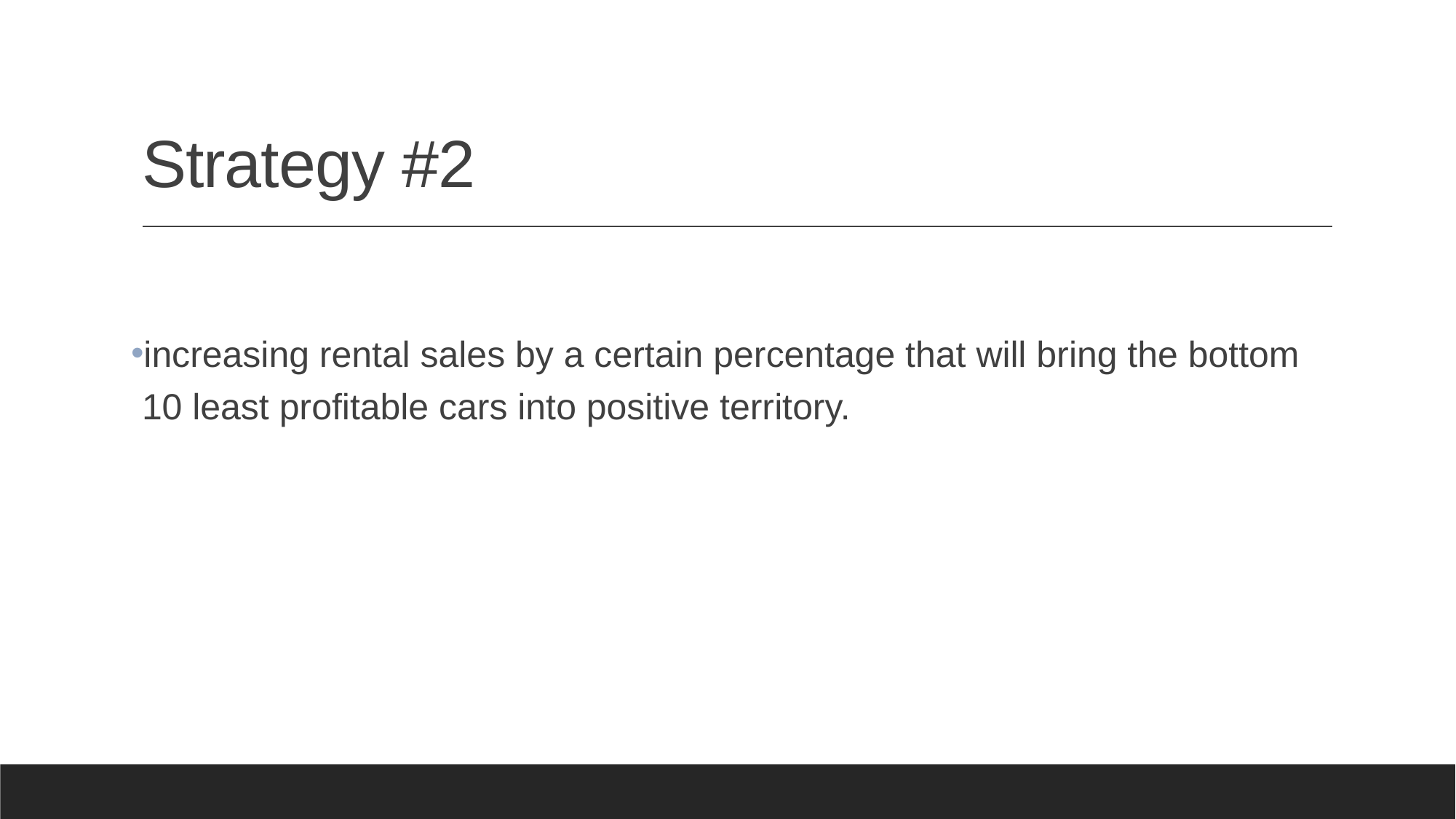

# Strategy #2

increasing rental sales by a certain percentage that will bring the bottom 10 least profitable cars into positive territory.